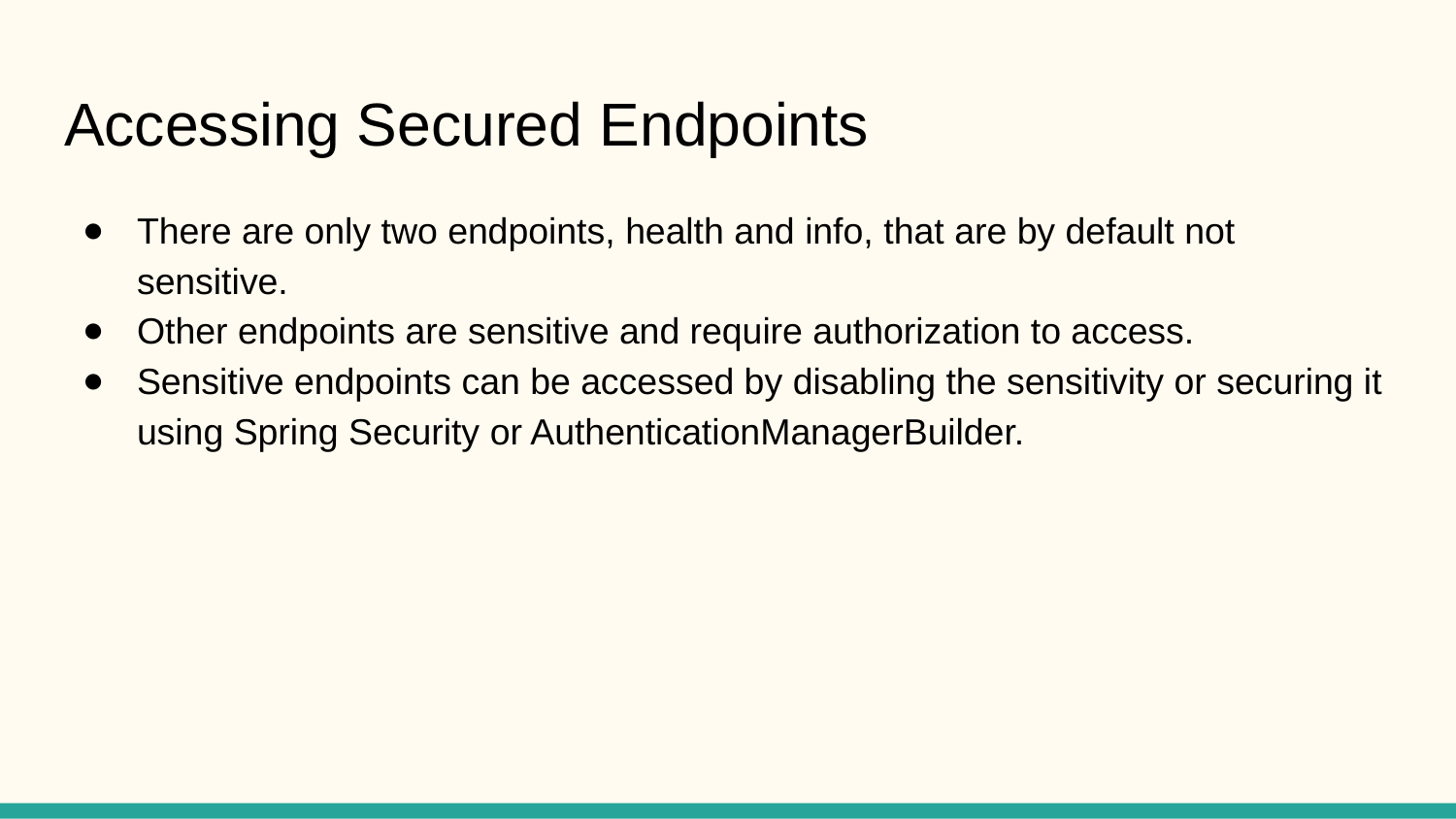

# Accessing Secured Endpoints
There are only two endpoints, health and info, that are by default not sensitive.
Other endpoints are sensitive and require authorization to access.
Sensitive endpoints can be accessed by disabling the sensitivity or securing it using Spring Security or AuthenticationManagerBuilder.